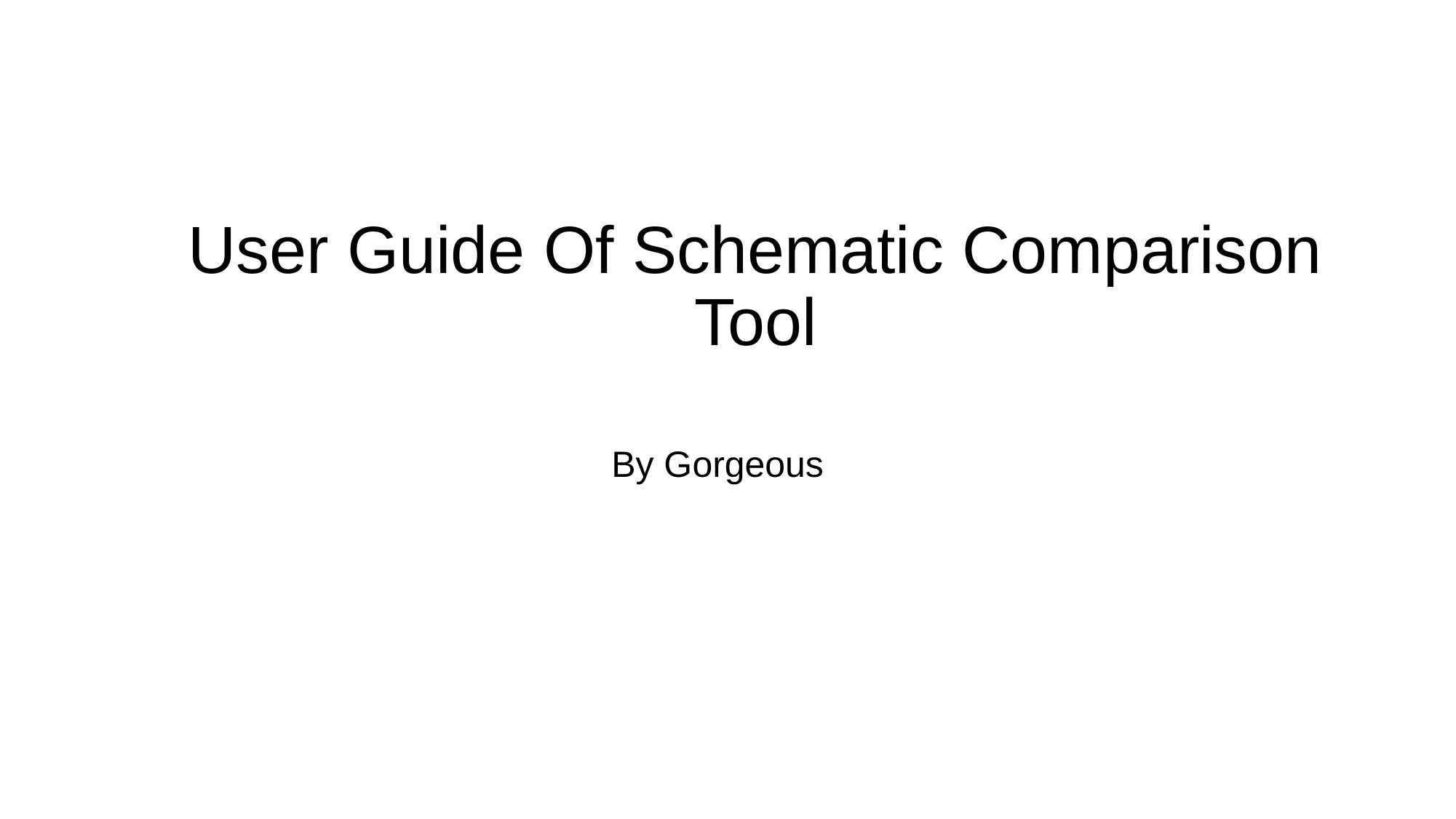

# User Guide Of Schematic Comparison Tool
By Gorgeous